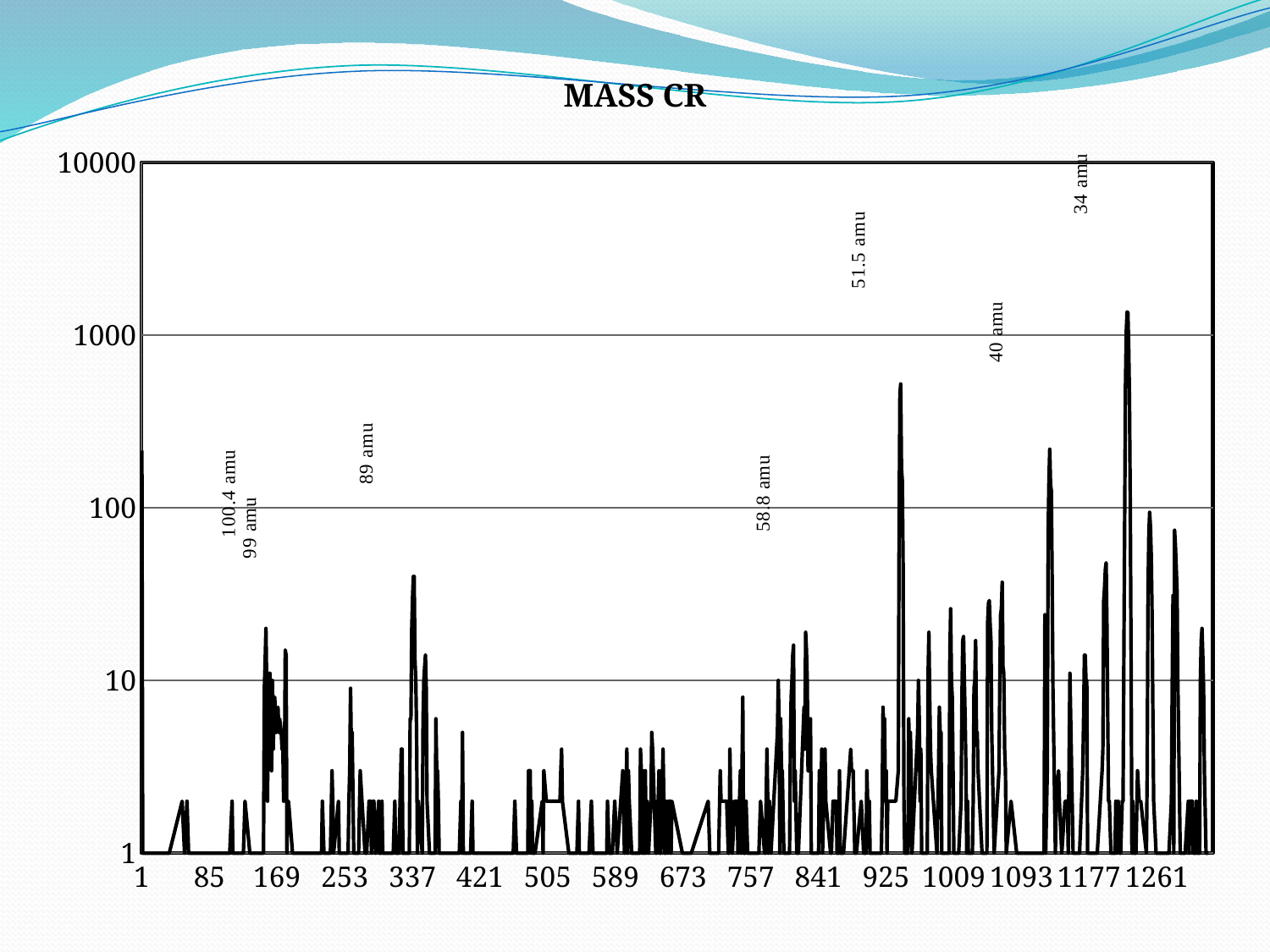

### Chart: MASS CR

| Category |  |
|---|---|